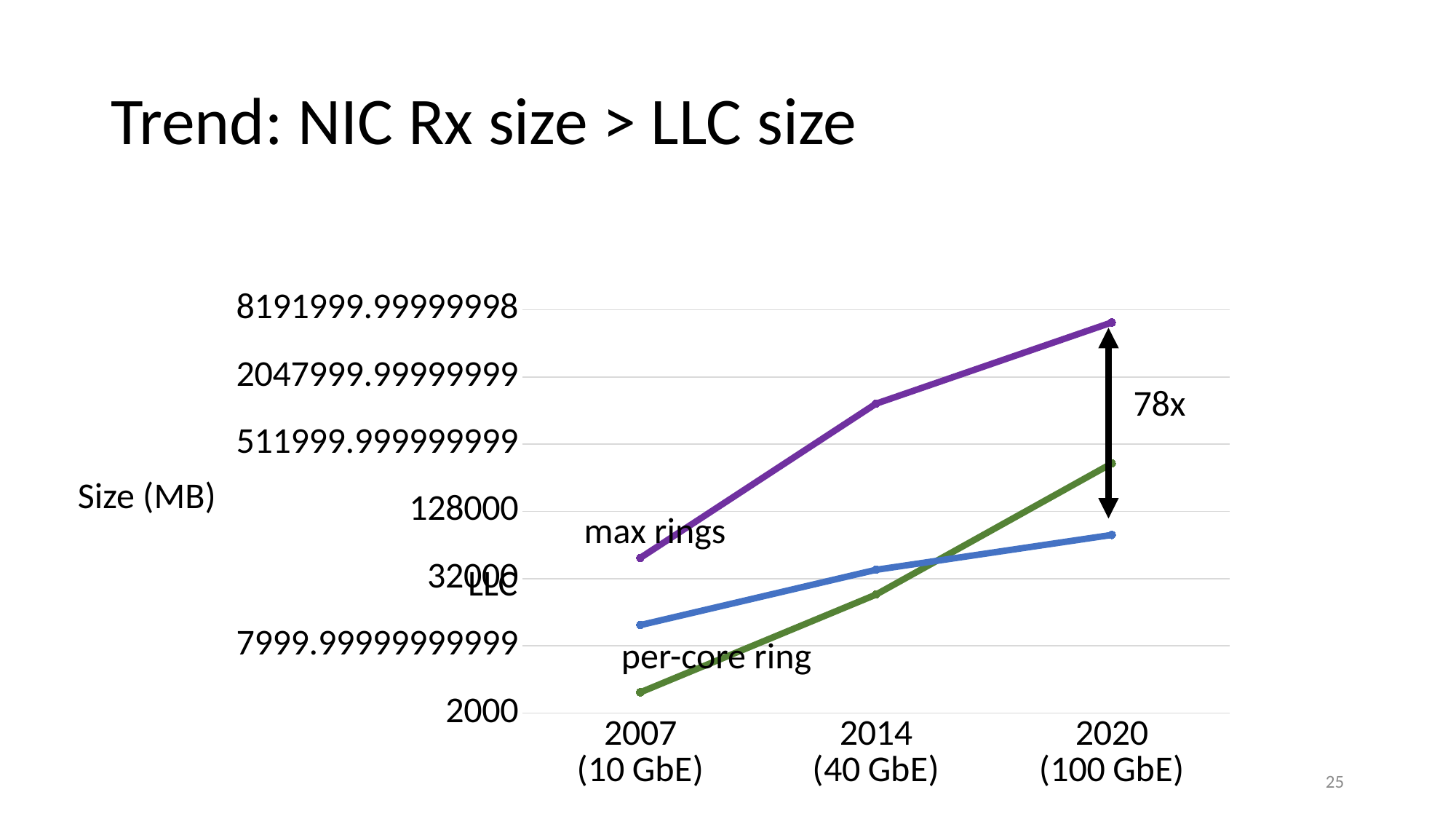

# Trend: NIC Rx size > LLC size

### Chart

| Category |  |  |  |
|---|---|---|---|
|  | 49152.0 | 3072.0 | 12288.0 |
|  | 1179648.0 | 23040.0 | 38400.0 |
|  | 6291456.0 | 344064.0 | 78848.0 |
78x
Size (MB)
max rings
LLC
per-core ring
25